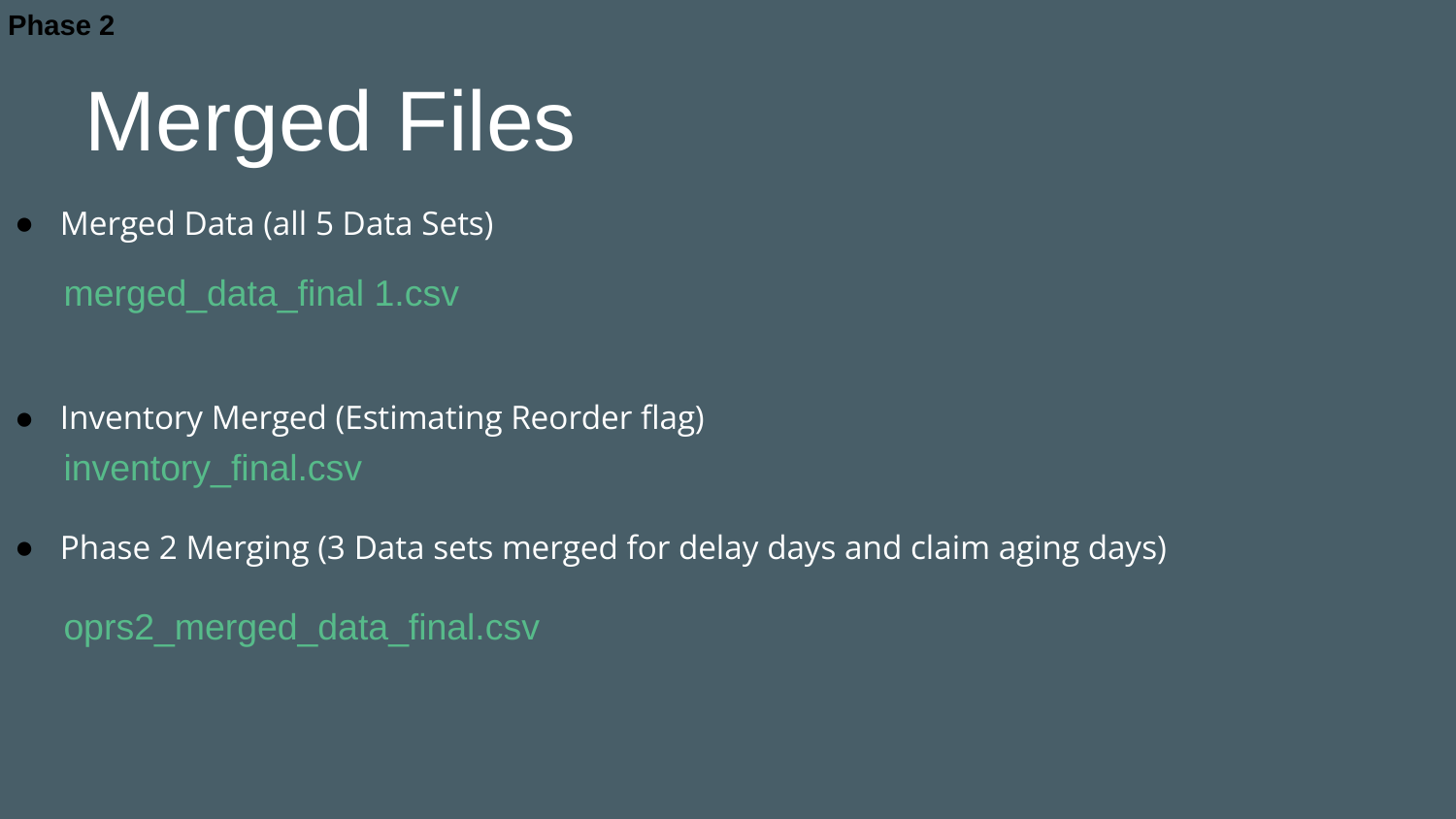

# Merged Files
Phase 2
Merged Data (all 5 Data Sets)

Inventory Merged (Estimating Reorder flag)

Phase 2 Merging (3 Data sets merged for delay days and claim aging days)
merged_data_final 1.csv
inventory_final.csv
oprs2_merged_data_final.csv